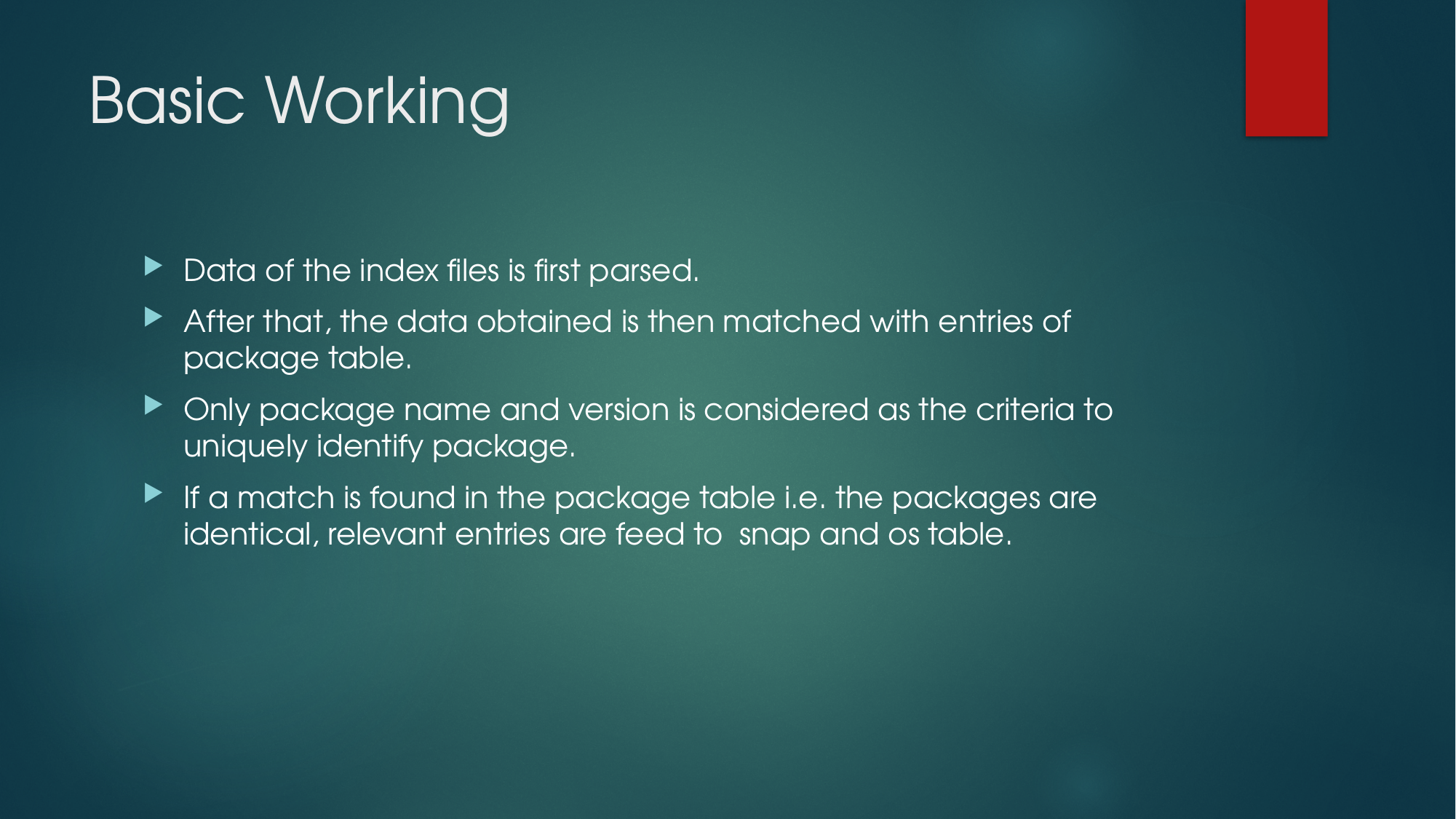

# Basic Working
Data of the index files is first parsed.
After that, the data obtained is then matched with entries of package table.
Only package name and version is considered as the criteria to uniquely identify package.
If a match is found in the package table i.e. the packages are identical, relevant entries are feed to  snap and os table.